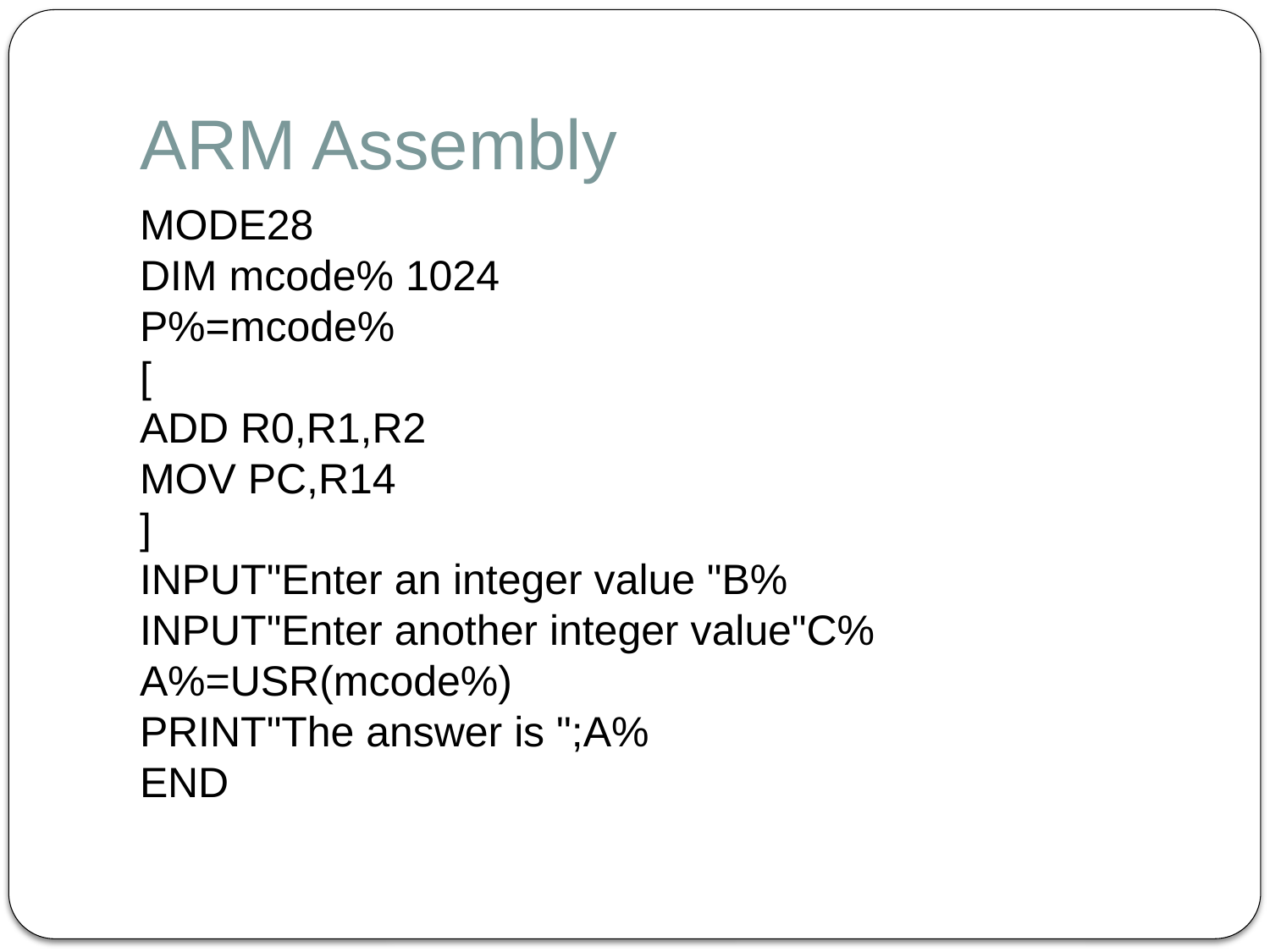

# ARM Assembly
MODE28
DIM mcode% 1024
P%=mcode%
[
ADD R0,R1,R2
MOV PC,R14
]
INPUT"Enter an integer value "B%
INPUT"Enter another integer value"C%
A%=USR(mcode%)
PRINT"The answer is ";A%
END